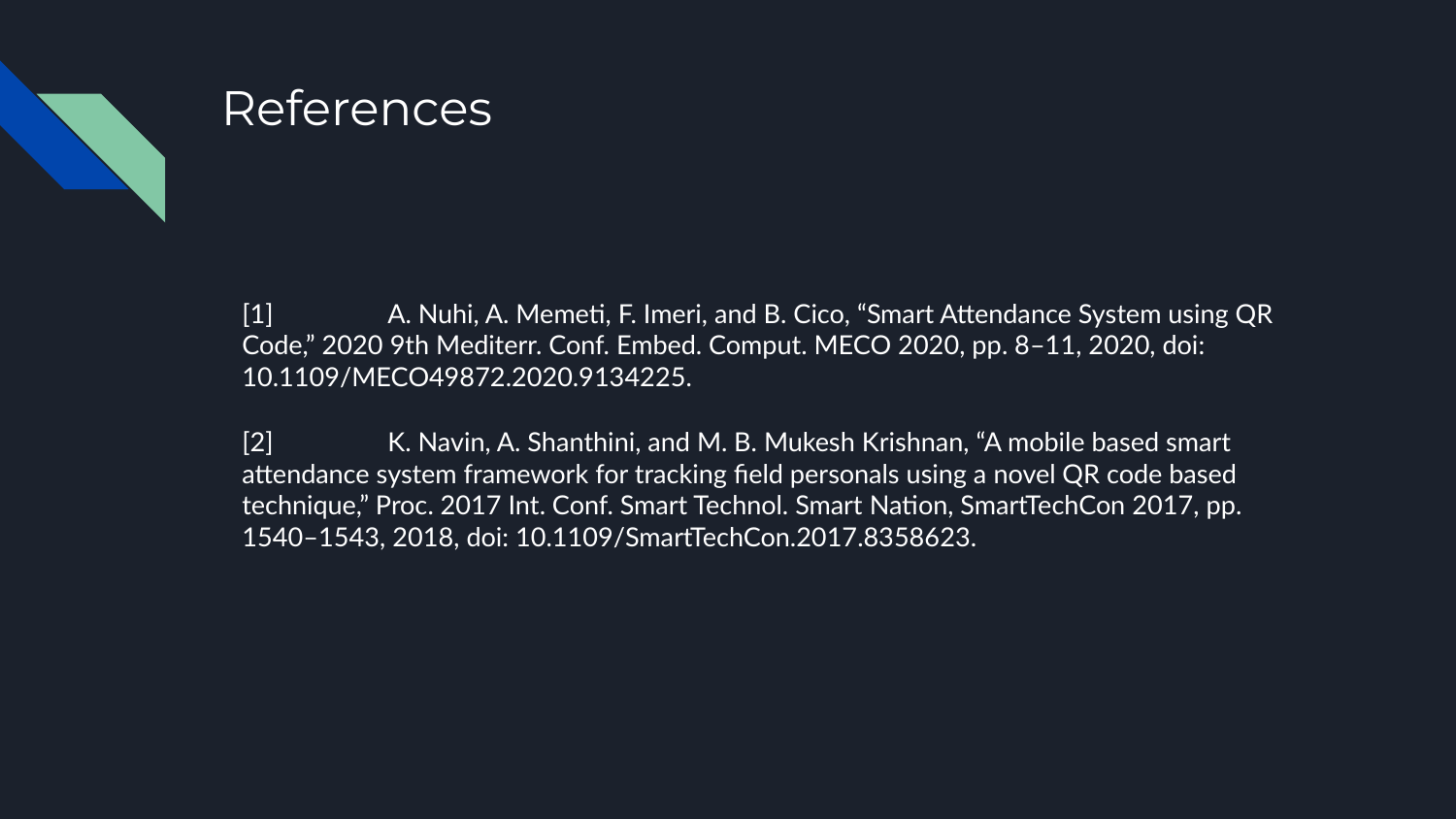

# References
[1]	A. Nuhi, A. Memeti, F. Imeri, and B. Cico, “Smart Attendance System using QR Code,” 2020 9th Mediterr. Conf. Embed. Comput. MECO 2020, pp. 8–11, 2020, doi: 10.1109/MECO49872.2020.9134225.

[2]  	K. Navin, A. Shanthini, and M. B. Mukesh Krishnan, “A mobile based smart attendance system framework for tracking field personals using a novel QR code based technique,” Proc. 2017 Int. Conf. Smart Technol. Smart Nation, SmartTechCon 2017, pp. 1540–1543, 2018, doi: 10.1109/SmartTechCon.2017.8358623.